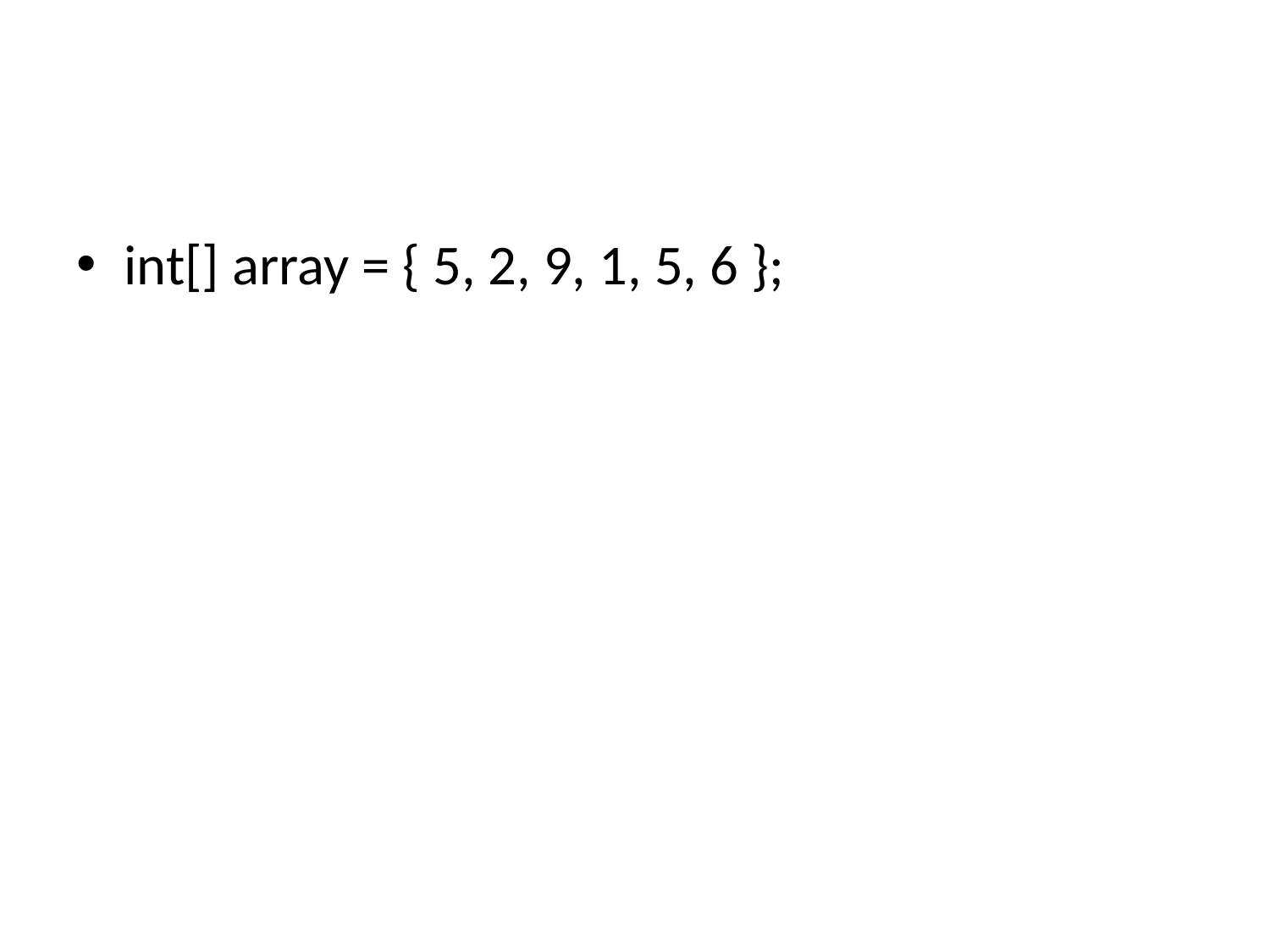

#
int[] array = { 5, 2, 9, 1, 5, 6 };